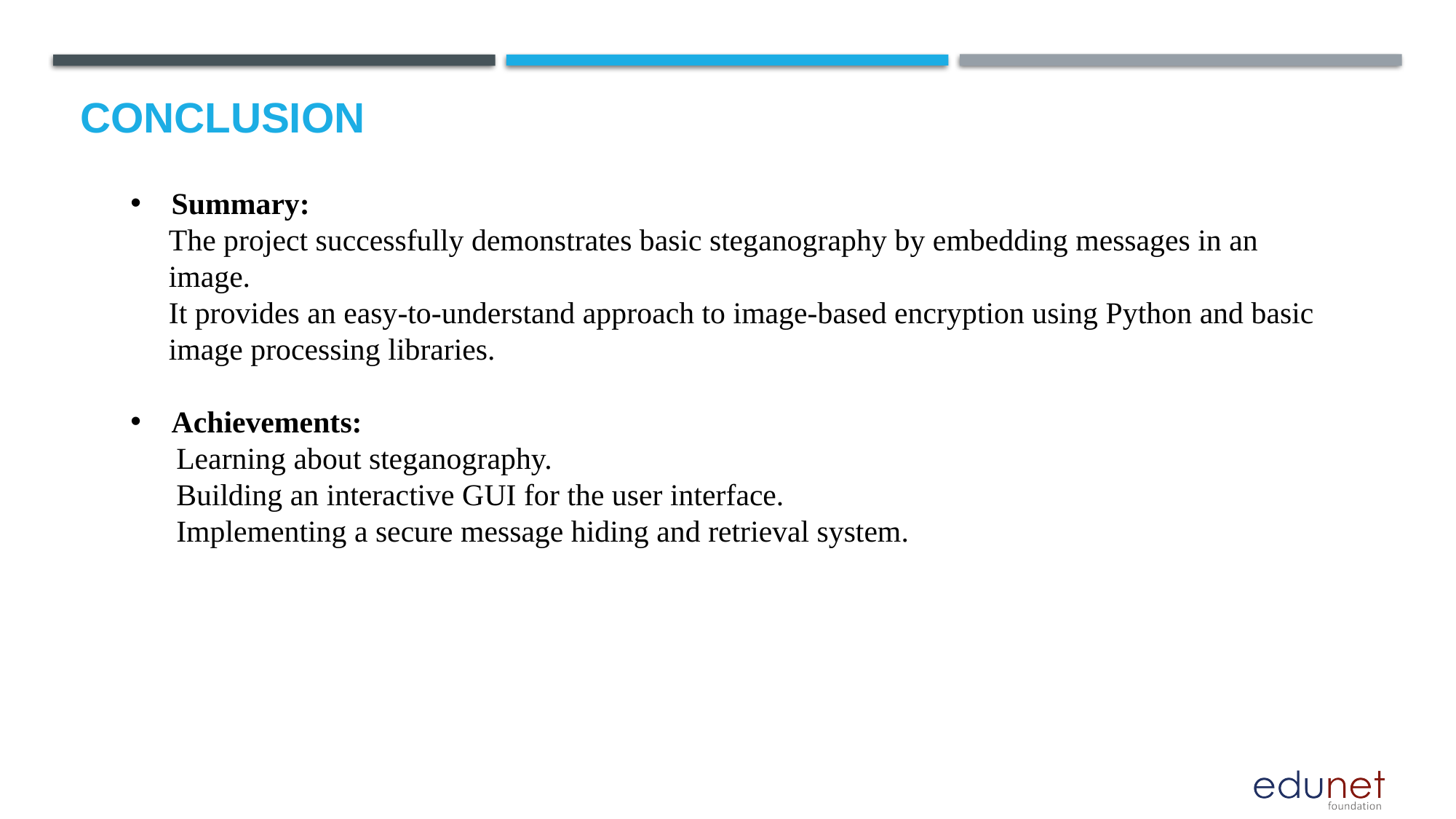

# Conclusion
Summary:
     The project successfully demonstrates basic steganography by embedding messages in an
     image.
     It provides an easy-to-understand approach to image-based encryption using Python and basic
     image processing libraries.

Achievements:
      Learning about steganography.
      Building an interactive GUI for the user interface.
      Implementing a secure message hiding and retrieval system.